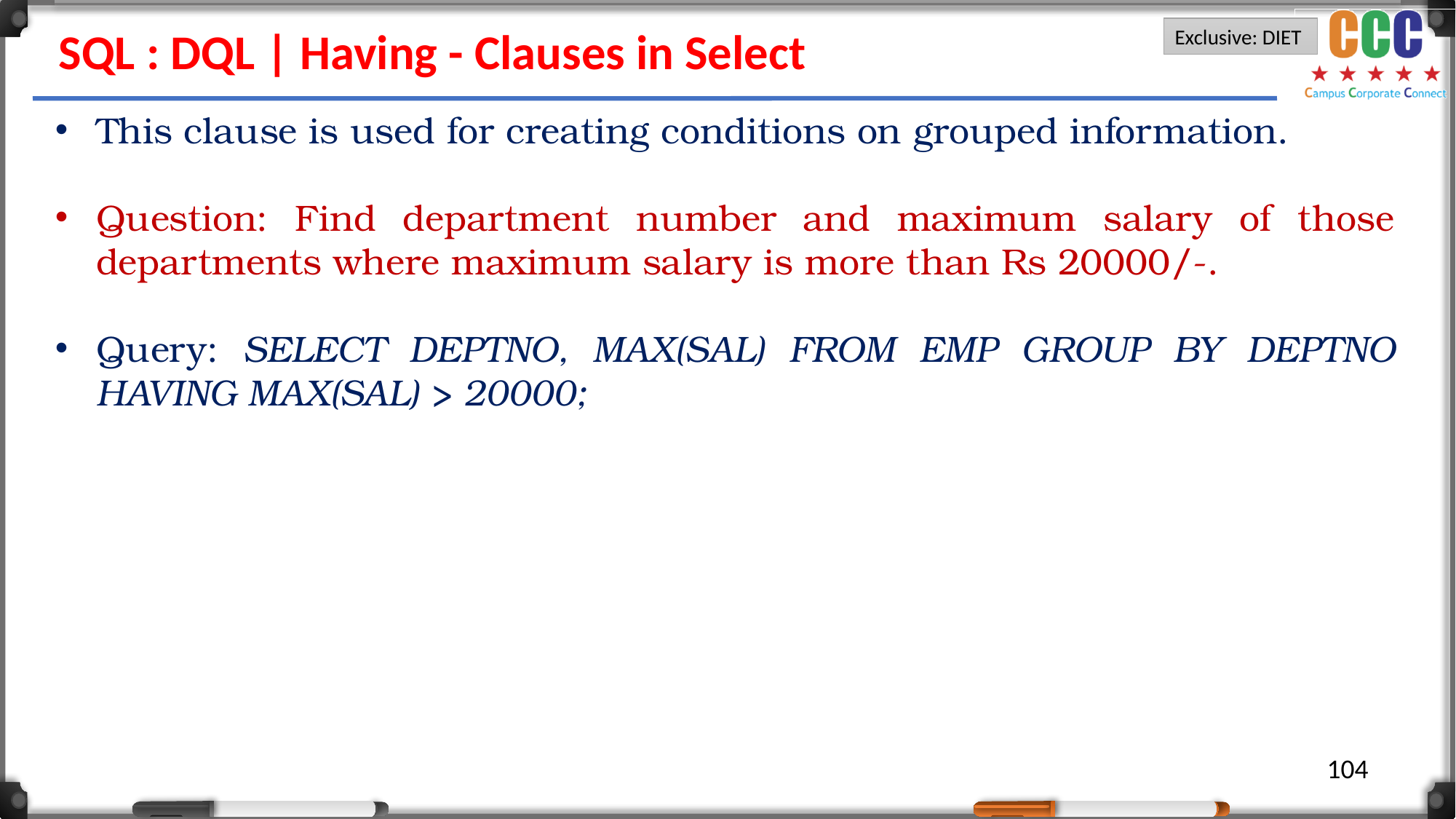

SQL : DQL | Having - Clauses in Select
This clause is used for creating conditions on grouped information.

Question: Find department number and maximum salary of those departments where maximum salary is more than Rs 20000/-.

Query: SELECT DEPTNO, MAX(SAL) FROM EMP GROUP BY DEPTNO HAVING MAX(SAL) > 20000;